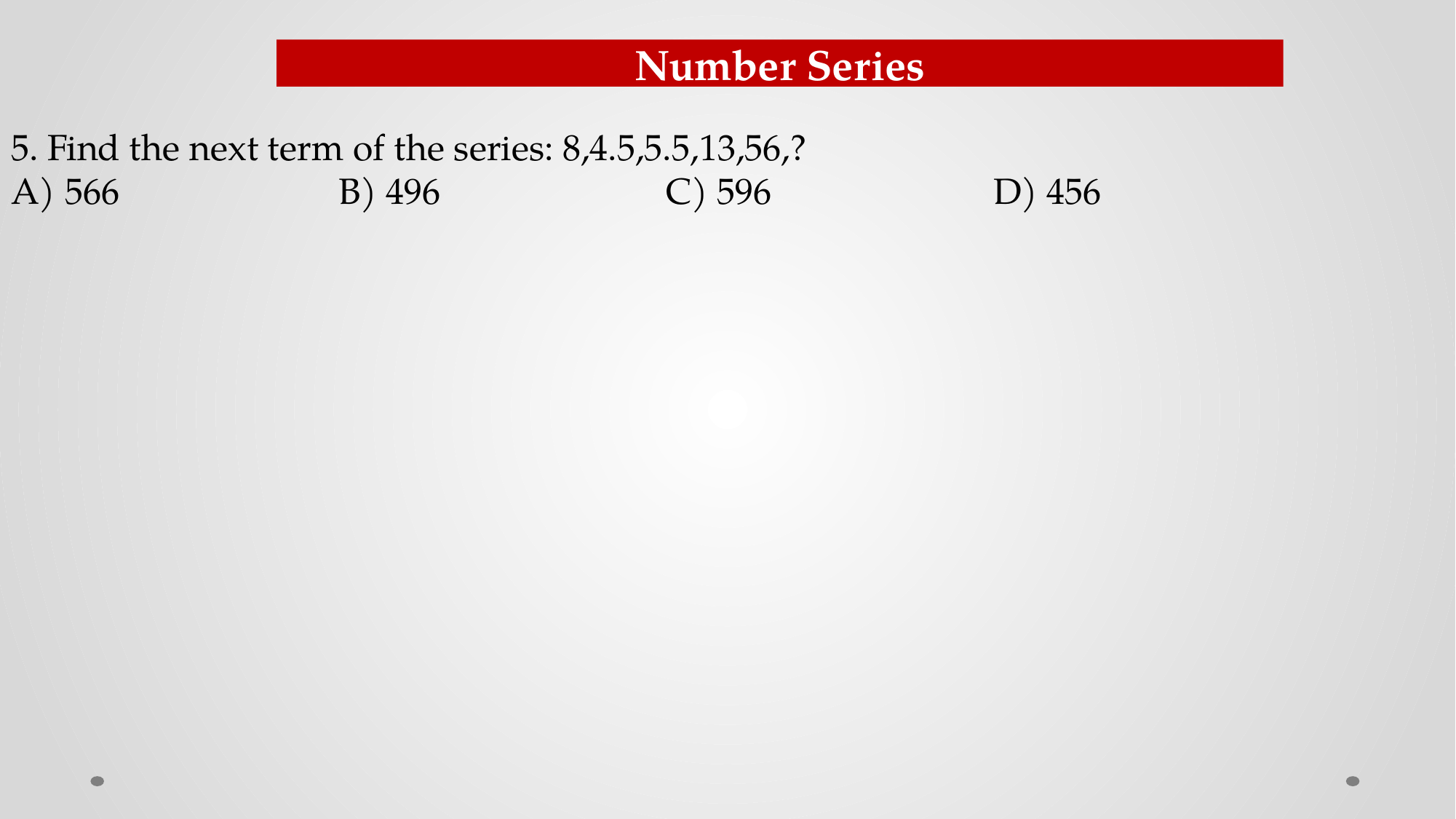

Number Series
5. Find the next term of the series: 8,4.5,5.5,13,56,?
A) 566			B) 496			C) 596			D) 456